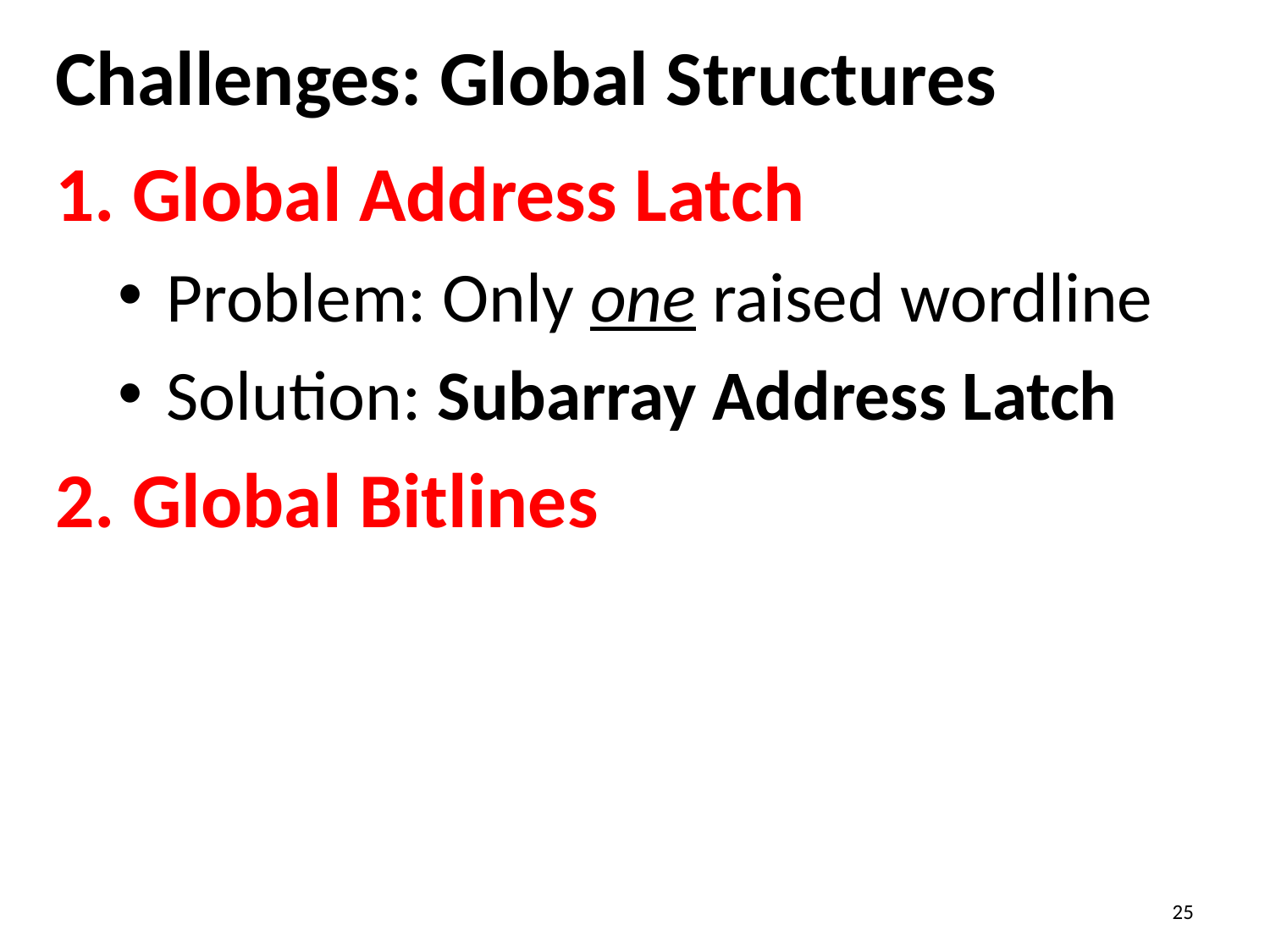

# Challenges: Global Structures
1. Global Address Latch
Problem: Only one raised wordline
Solution: Subarray Address Latch
2. Global Bitlines
25